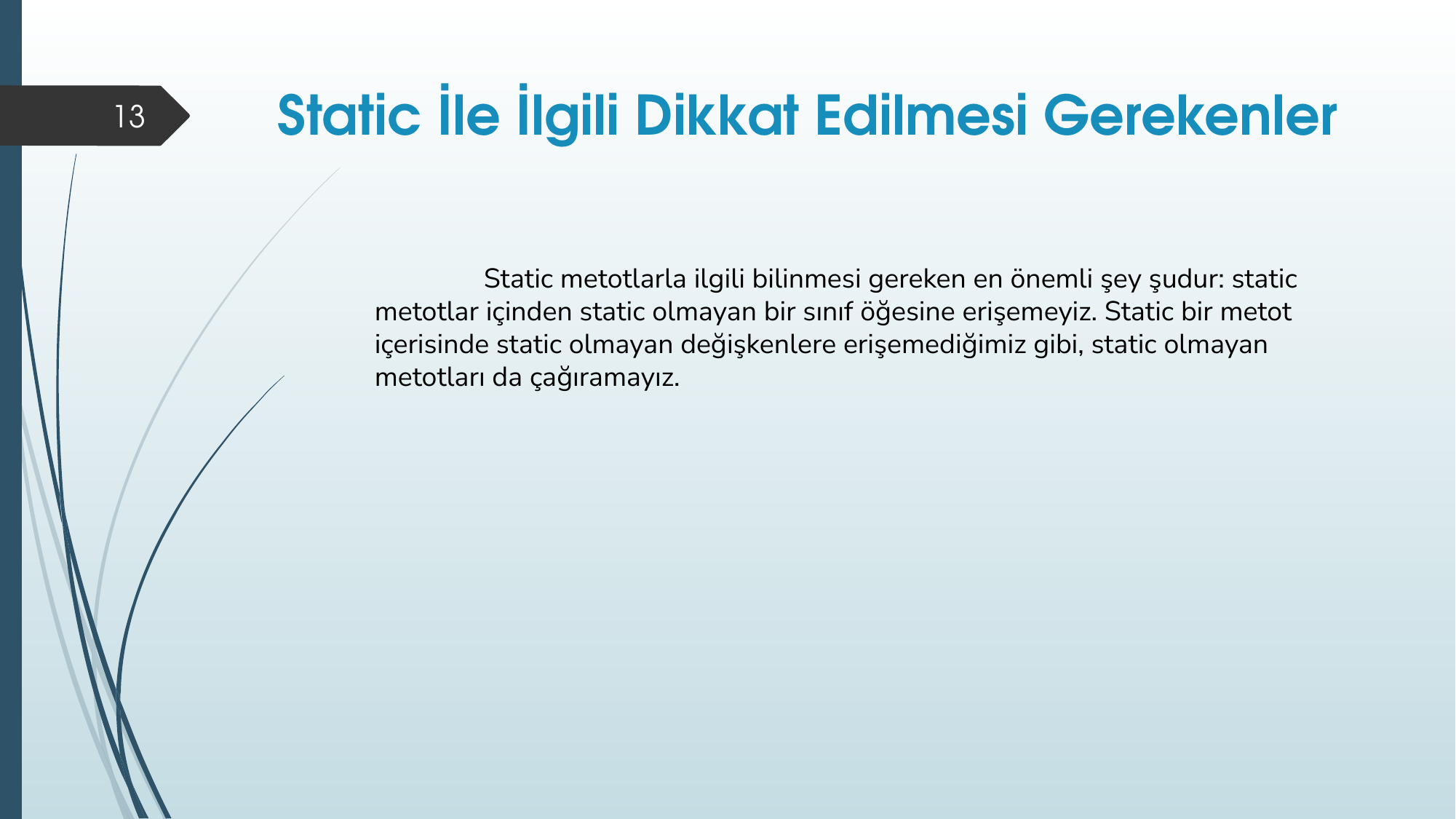

# Static İle İlgili Dikkat Edilmesi Gerekenler
13
		Static metotlarla ilgili bilinmesi gereken en önemli şey şudur: static metotlar içinden static olmayan bir sınıf öğesine erişemeyiz. Static bir metot içerisinde static olmayan değişkenlere erişemediğimiz gibi, static olmayan metotları da çağıramayız.